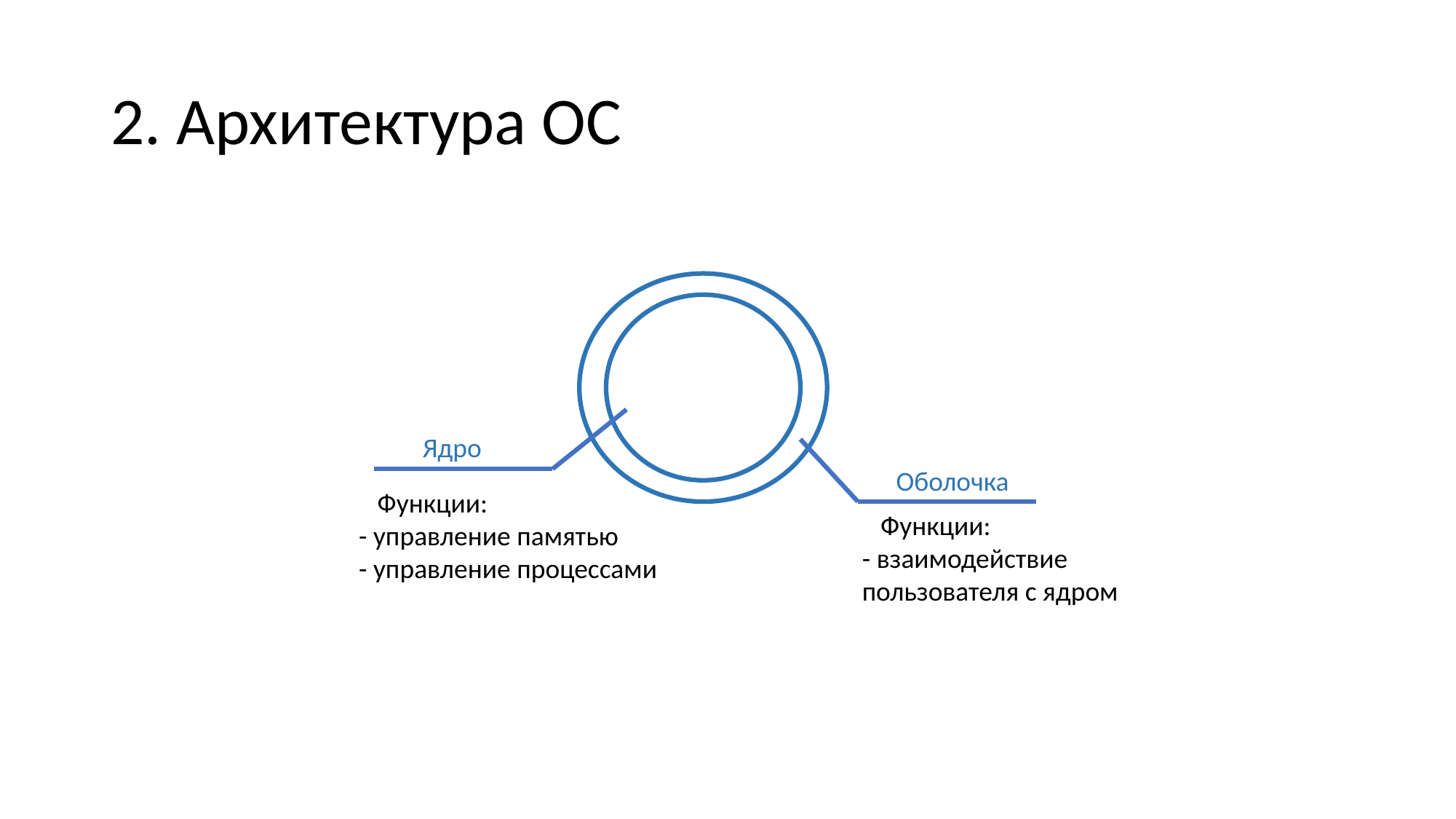

# 2. Архитектура ОС

Ядро
Оболочка
   Функции:
- управление памятью
- управление процессами
   Функции:
- взаимодействие пользователя с ядром